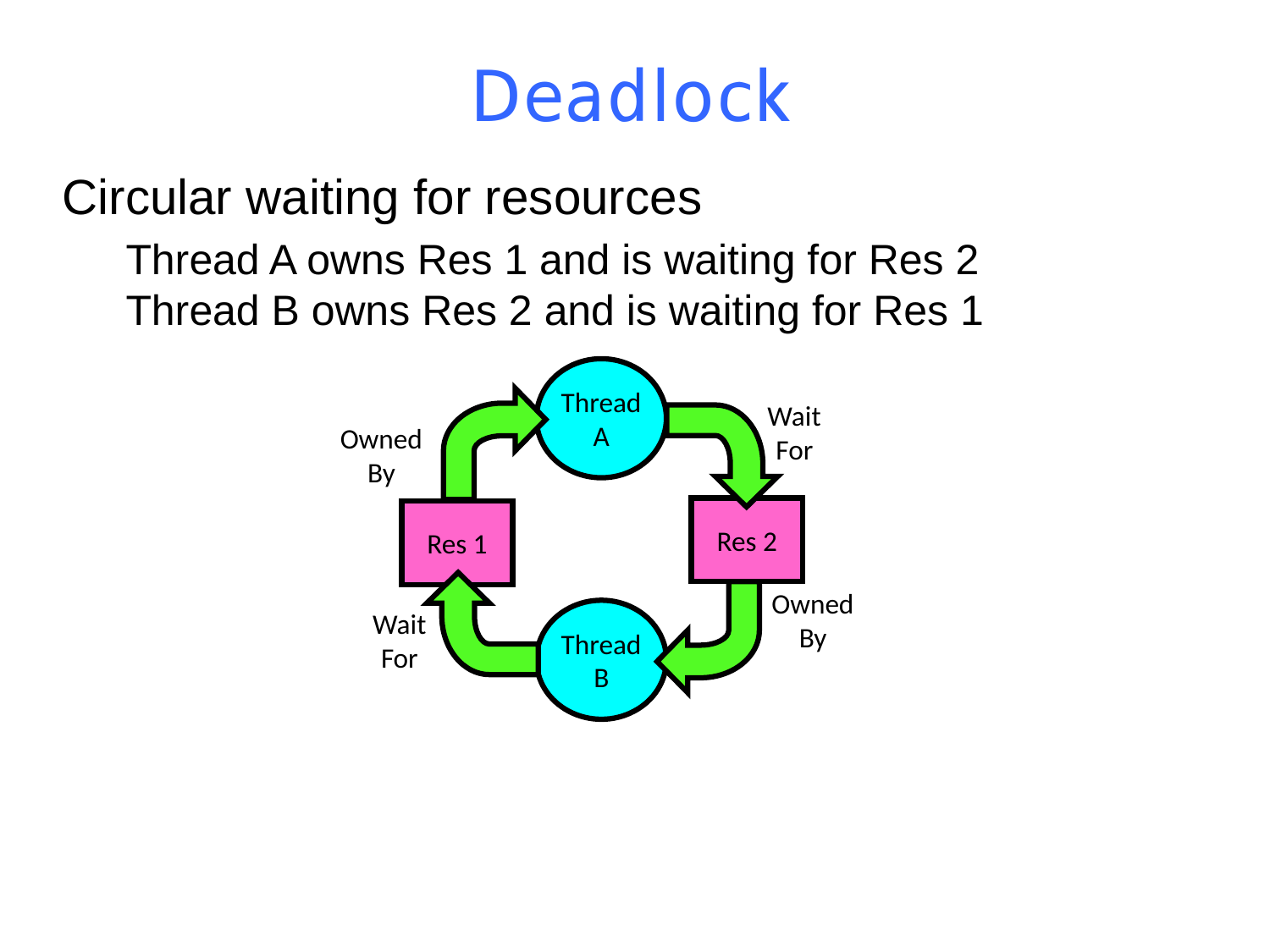

# Deadlock
Circular waiting for resources
Thread A owns Res 1 and is waiting for Res 2
Thread B owns Res 2 and is waiting for Res 1

Thread
A

Wait
For

Owned
By
Res 2
Res 1

Owned
By

Wait
For
Thread
B